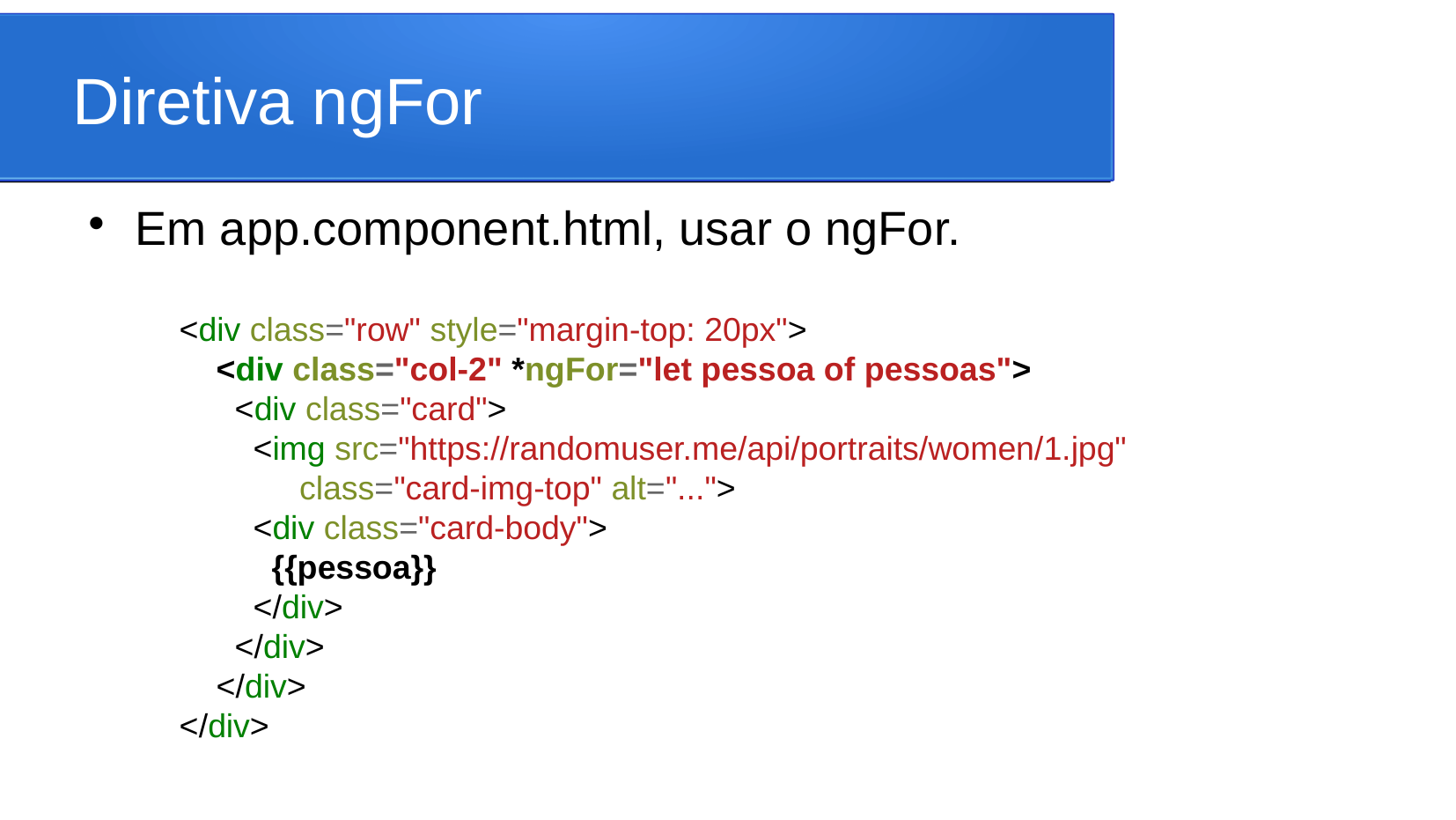

Diretiva ngFor
Em app.component.html, usar o ngFor.
<div class="row" style="margin-top: 20px">
    <div class="col-2" *ngFor="let pessoa of pessoas">
      <div class="card">
        <img src="https://randomuser.me/api/portraits/women/1.jpg"
             class="card-img-top" alt="...">
        <div class="card-body">
          {{pessoa}}
        </div>
      </div>
    </div>
</div>